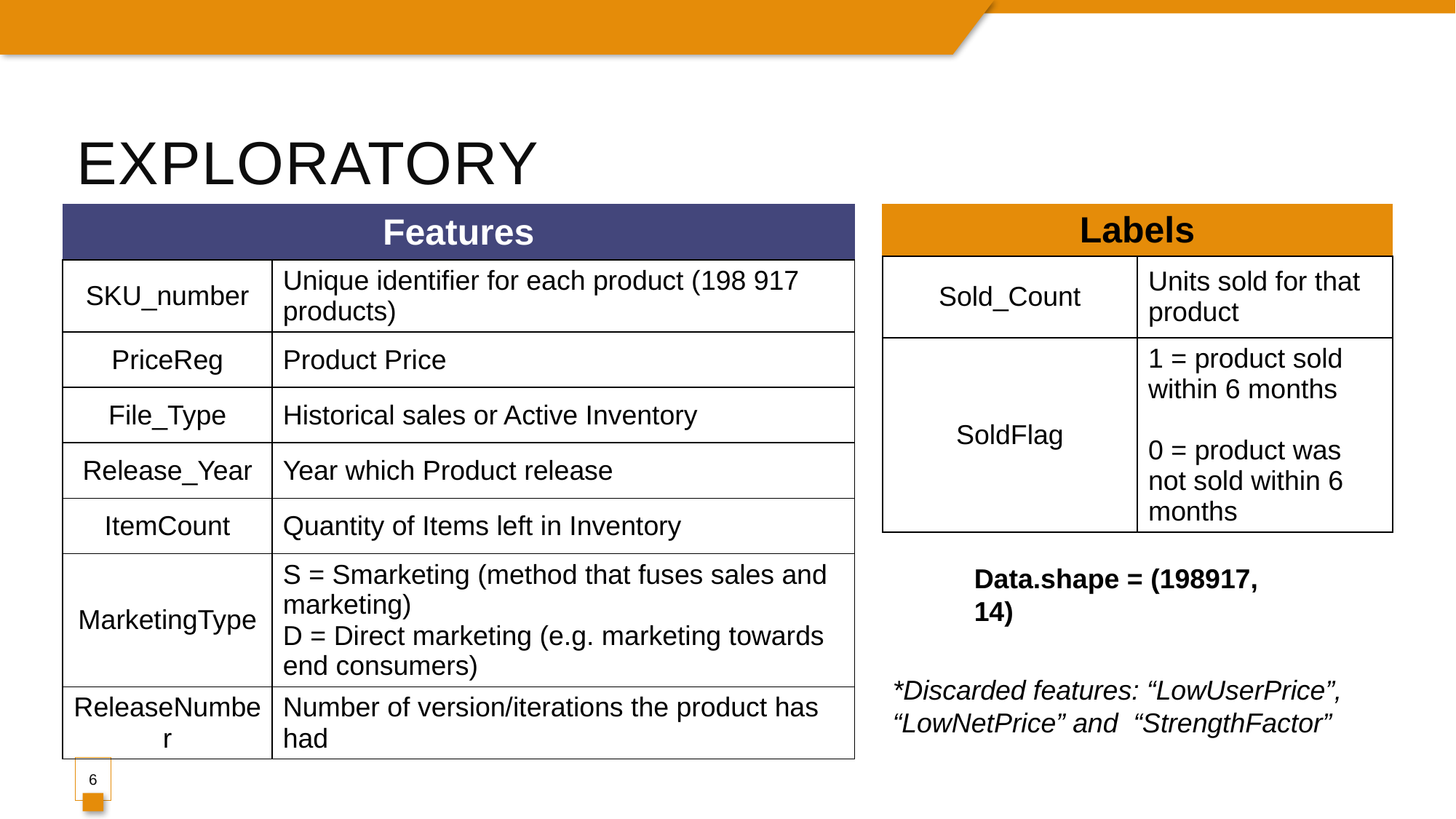

# Exploratory data analysis
| Features |  |
| --- | --- |
| SKU\_number | Unique identifier for each product (198 917 products) |
| PriceReg | Product Price |
| File\_Type | Historical sales or Active Inventory |
| Release\_Year | Year which Product release |
| ItemCount | Quantity of Items left in Inventory |
| MarketingType | S = Smarketing (method that fuses sales and marketing) D = Direct marketing (e.g. marketing towards end consumers) |
| ReleaseNumber | Number of version/iterations the product has had |
| Labels |  |
| --- | --- |
| Sold\_Count | Units sold for that product |
| SoldFlag | 1 = product sold within 6 months 0 = product was not sold within 6 months |
Data.shape = (198917, 14)
*Discarded features: “LowUserPrice”, “LowNetPrice” and  “StrengthFactor”
6